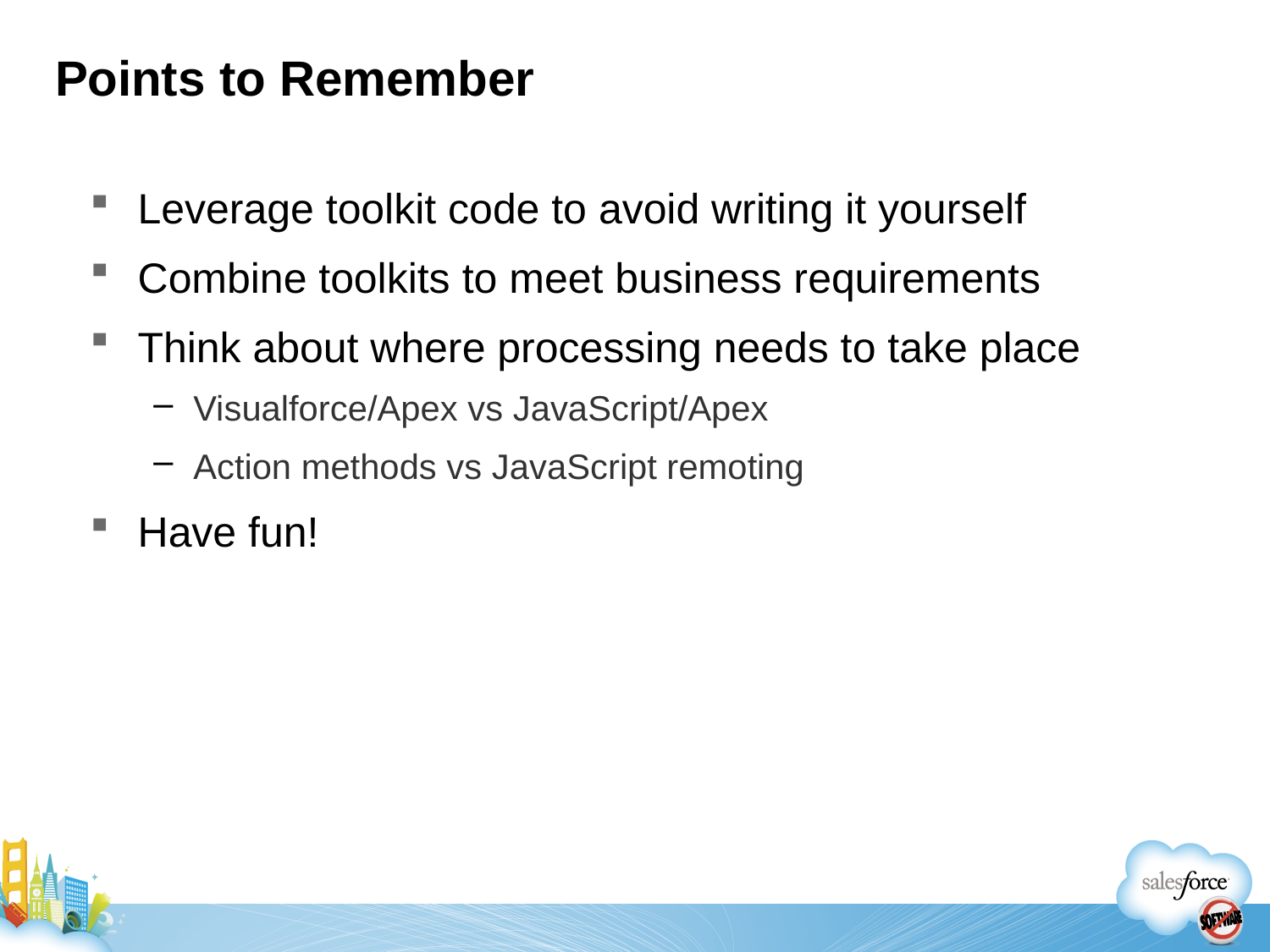

# Points to Remember
Leverage toolkit code to avoid writing it yourself
Combine toolkits to meet business requirements
Think about where processing needs to take place
Visualforce/Apex vs JavaScript/Apex
Action methods vs JavaScript remoting
Have fun!